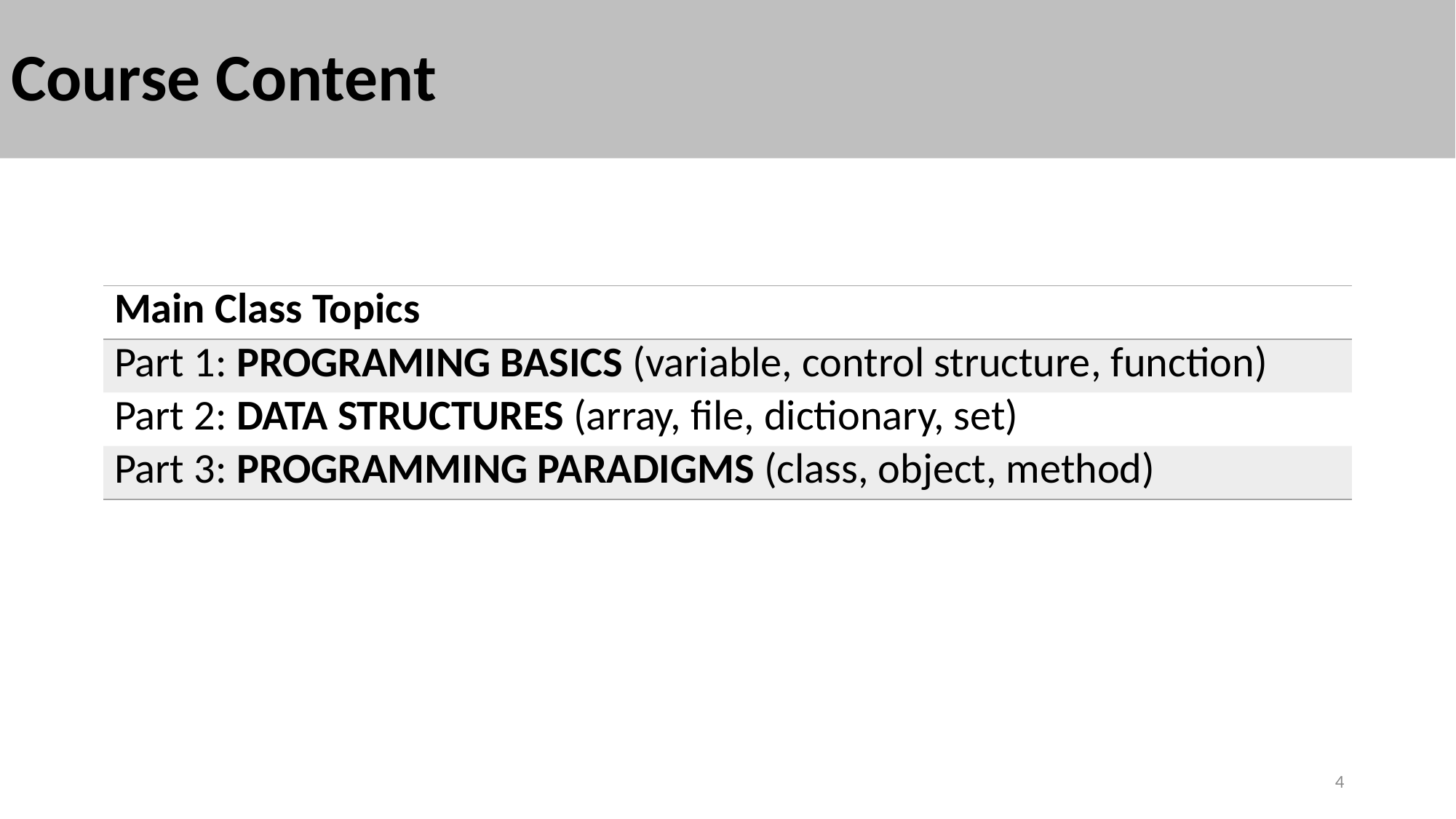

# Course Content
| Main Class Topics |
| --- |
| Part 1: PROGRAMING BASICS (variable, control structure, function) |
| Part 2: DATA STRUCTURES (array, file, dictionary, set) |
| Part 3: PROGRAMMING PARADIGMS (class, object, method) |
4